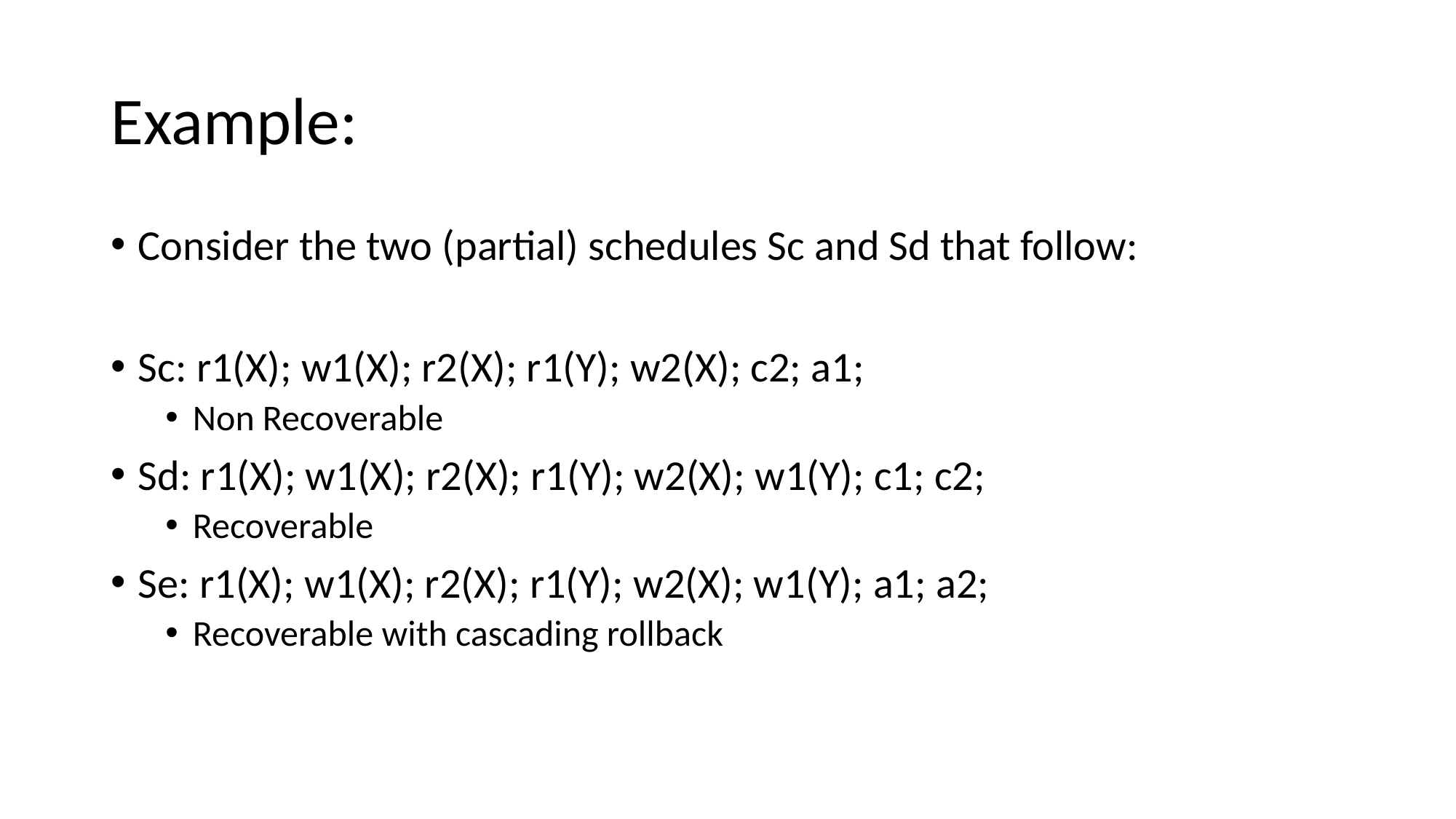

# Example:
Consider the two (partial) schedules Sc and Sd that follow:

Sc: r1(X); w1(X); r2(X); r1(Y); w2(X); c2; a1;
Non Recoverable
Sd: r1(X); w1(X); r2(X); r1(Y); w2(X); w1(Y); c1; c2;
Recoverable
Se: r1(X); w1(X); r2(X); r1(Y); w2(X); w1(Y); a1; a2;
Recoverable with cascading rollback